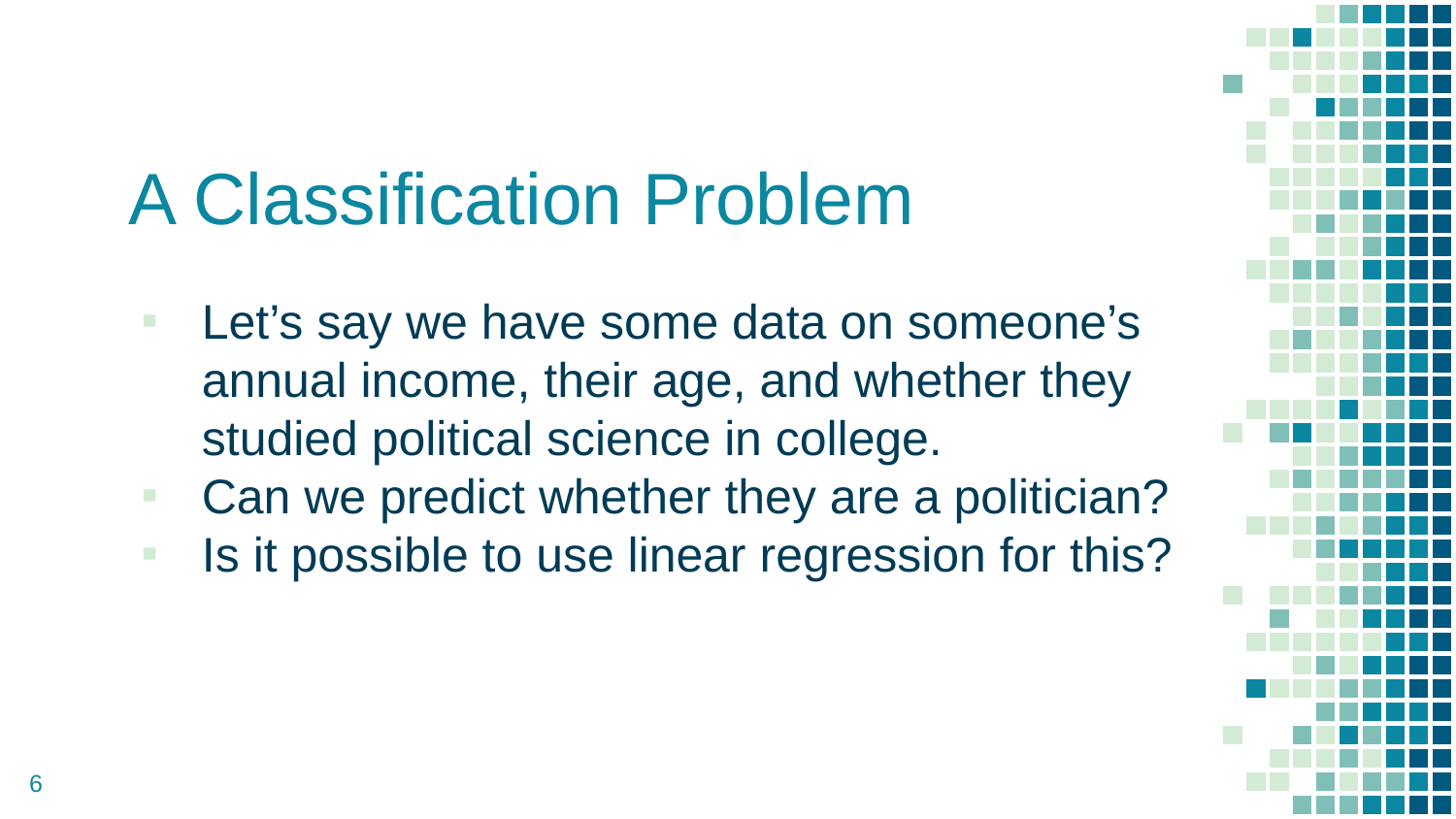

# A Classification Problem
Let’s say we have some data on someone’s annual income, their age, and whether they studied political science in college.
Can we predict whether they are a politician?
Is it possible to use linear regression for this?
6